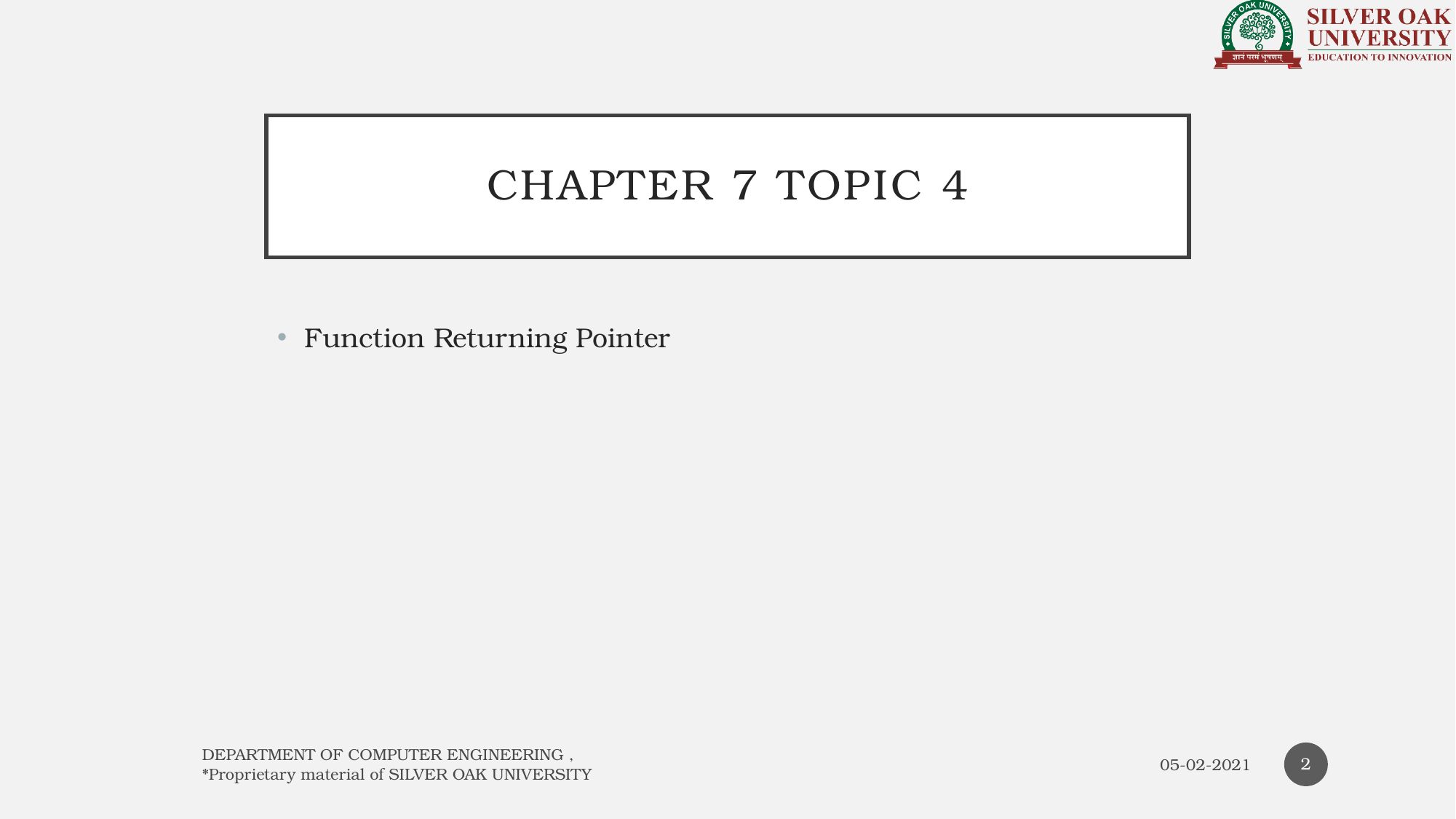

# CHAPTER 7 TOPIC 4
Function Returning Pointer
2
DEPARTMENT OF COMPUTER ENGINEERING ,
*Proprietary material of SILVER OAK UNIVERSITY
05-02-2021